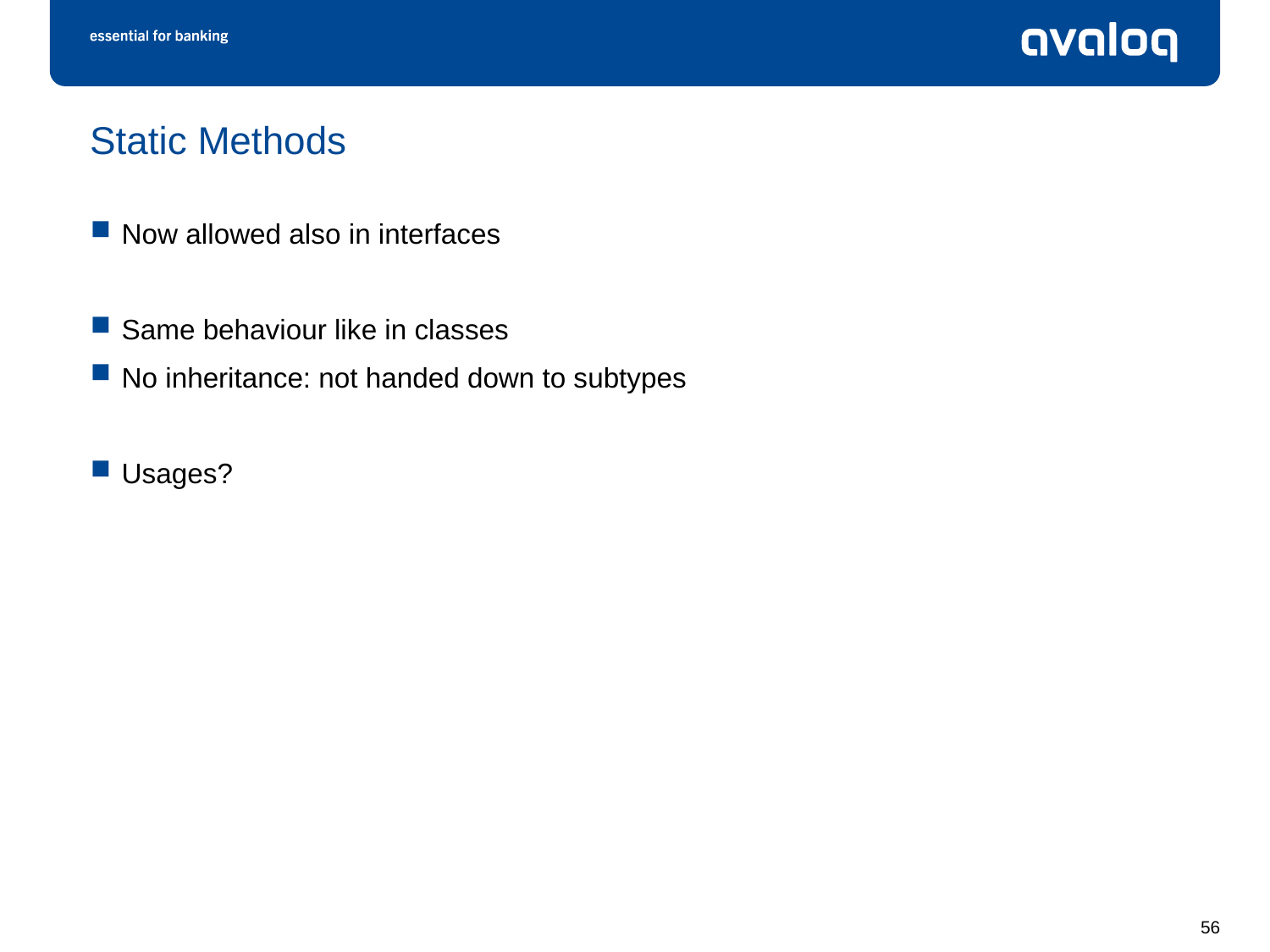

# Static Methods
Now allowed also in interfaces

Same behaviour like in classes
No inheritance: not handed down to subtypes

Usages?
56